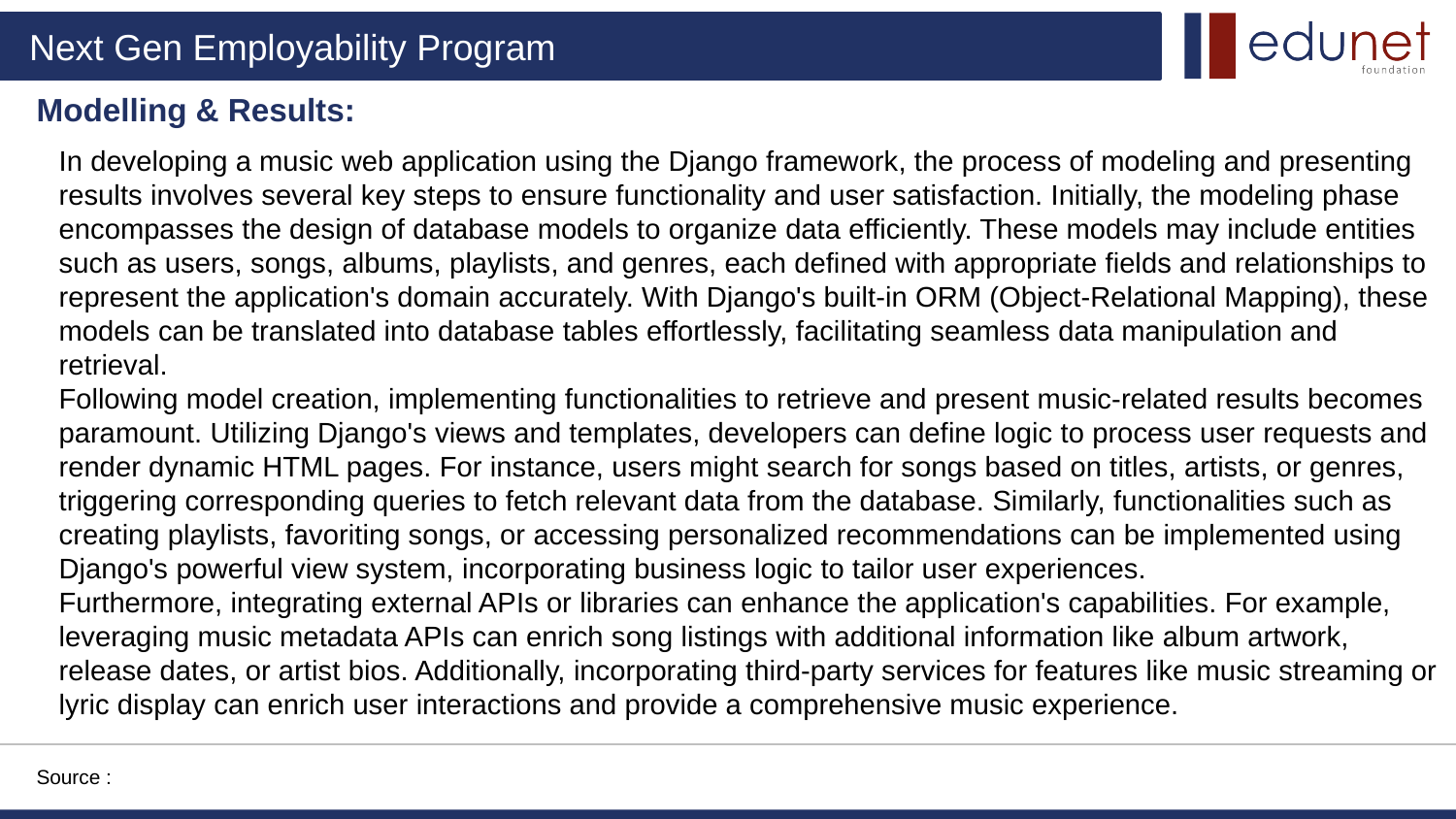

Modelling & Results:
In developing a music web application using the Django framework, the process of modeling and presenting results involves several key steps to ensure functionality and user satisfaction. Initially, the modeling phase encompasses the design of database models to organize data efficiently. These models may include entities such as users, songs, albums, playlists, and genres, each defined with appropriate fields and relationships to represent the application's domain accurately. With Django's built-in ORM (Object-Relational Mapping), these models can be translated into database tables effortlessly, facilitating seamless data manipulation and retrieval.
Following model creation, implementing functionalities to retrieve and present music-related results becomes paramount. Utilizing Django's views and templates, developers can define logic to process user requests and render dynamic HTML pages. For instance, users might search for songs based on titles, artists, or genres, triggering corresponding queries to fetch relevant data from the database. Similarly, functionalities such as creating playlists, favoriting songs, or accessing personalized recommendations can be implemented using Django's powerful view system, incorporating business logic to tailor user experiences.
Furthermore, integrating external APIs or libraries can enhance the application's capabilities. For example, leveraging music metadata APIs can enrich song listings with additional information like album artwork, release dates, or artist bios. Additionally, incorporating third-party services for features like music streaming or lyric display can enrich user interactions and provide a comprehensive music experience.
Source :